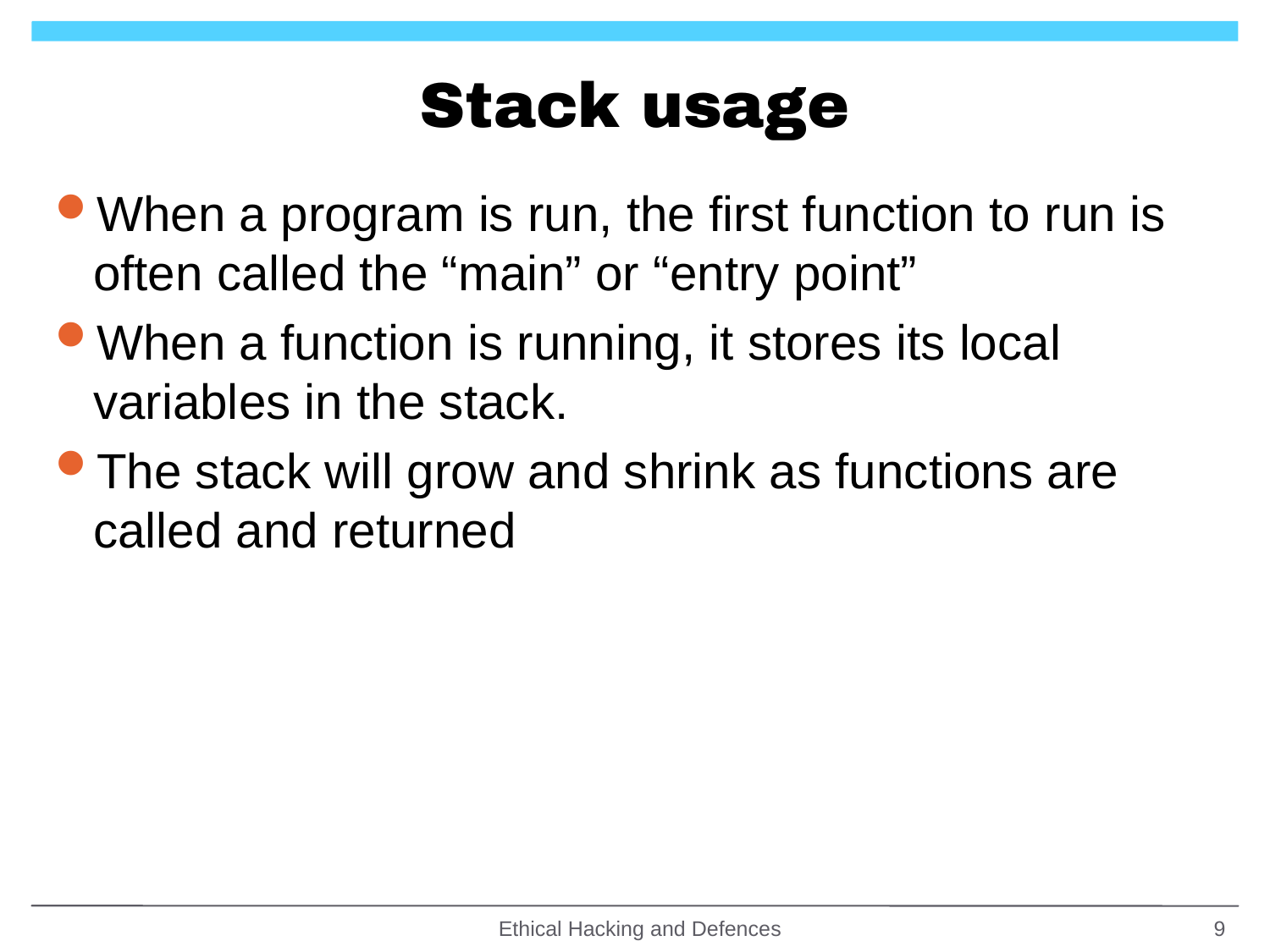

# Stack usage
When a program is run, the first function to run is often called the “main” or “entry point”
When a function is running, it stores its local variables in the stack.
The stack will grow and shrink as functions are called and returned
Ethical Hacking and Defences
9